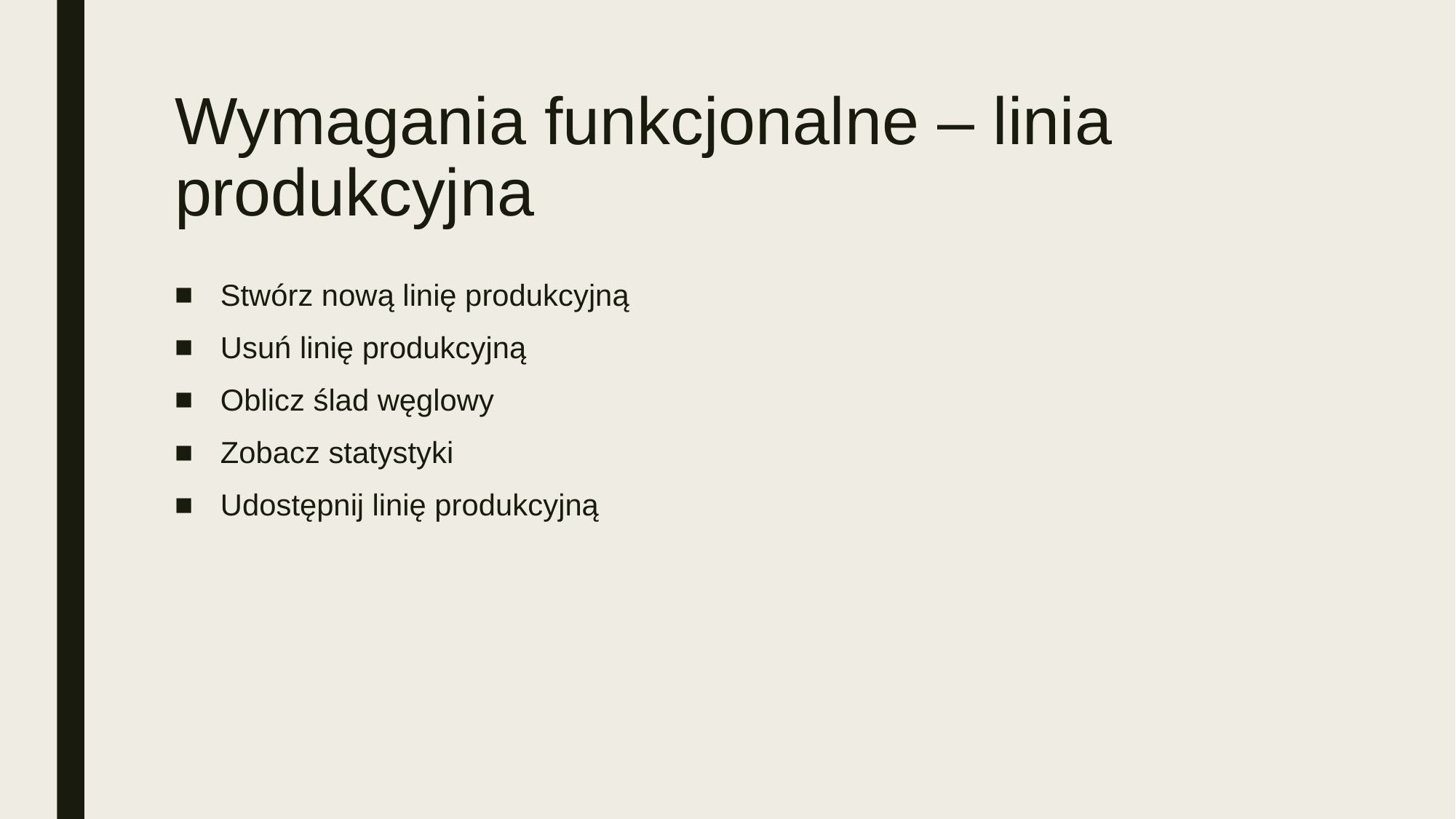

# Wymagania funkcjonalne – linia produkcyjna
Stwórz nową linię produkcyjną
Usuń linię produkcyjną
Oblicz ślad węglowy
Zobacz statystyki
Udostępnij linię produkcyjną